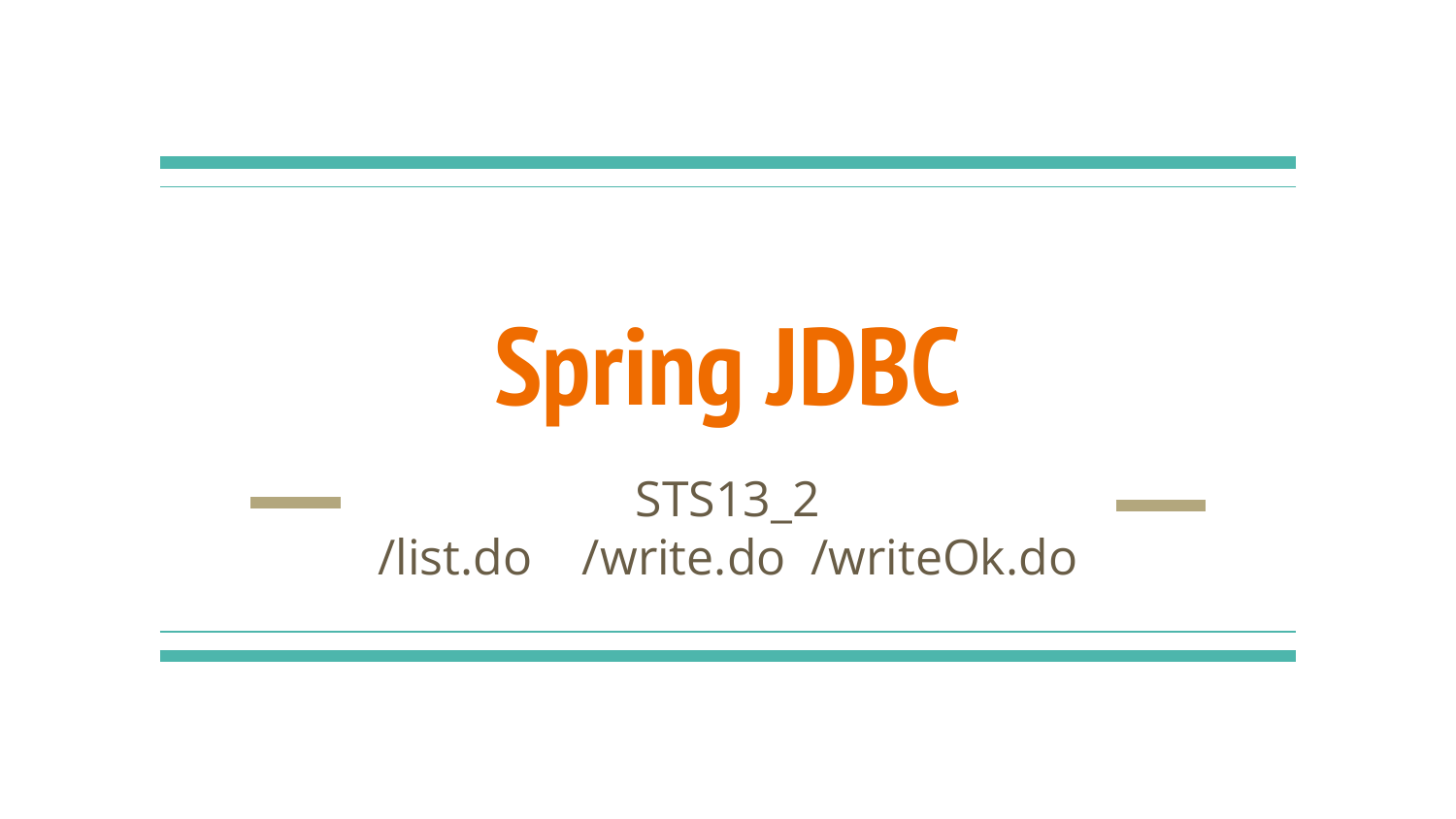

# Spring JDBC
STS13_2
/list.do    /write.do  /writeOk.do